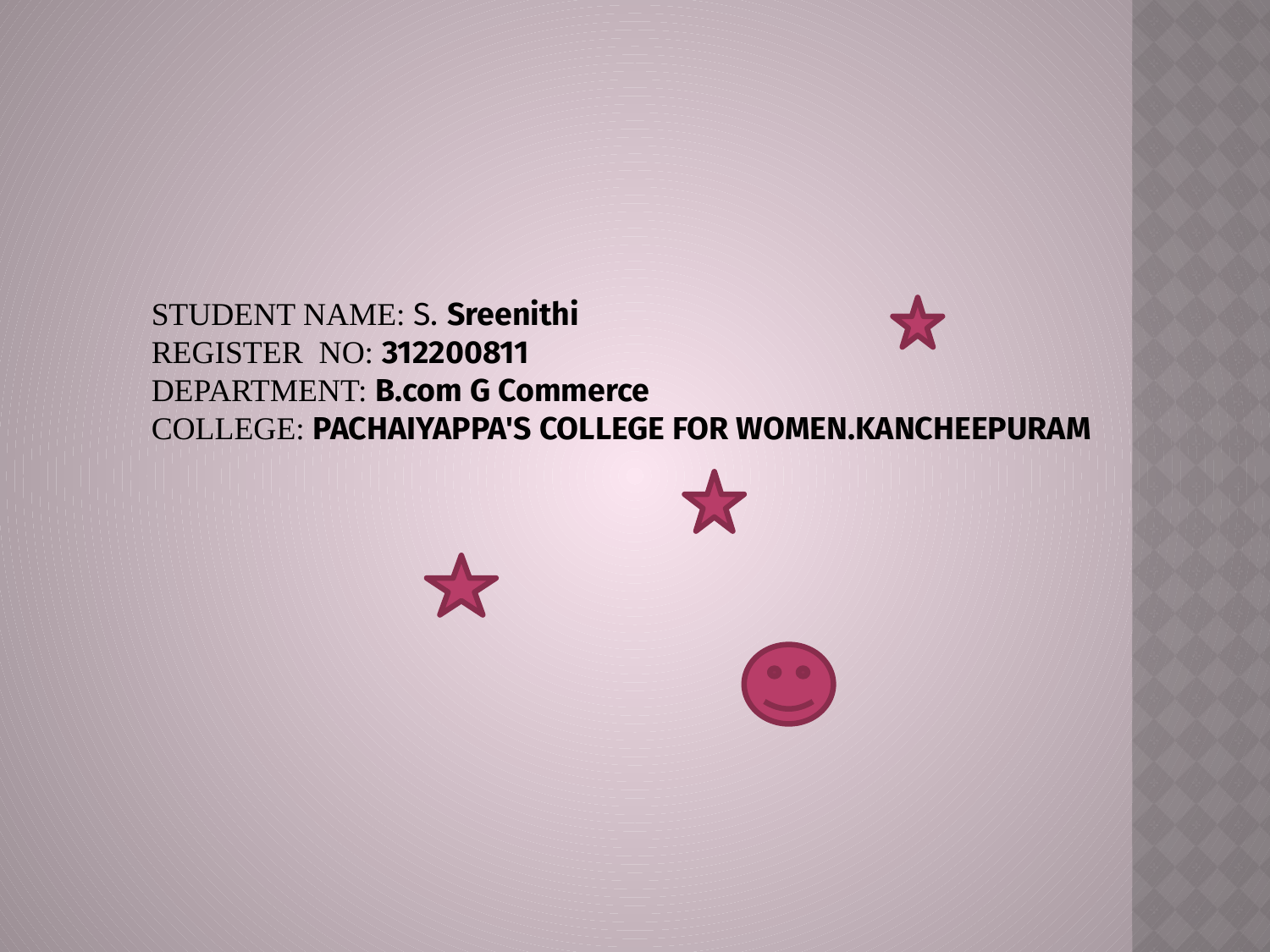

STUDENT NAME: S. Sreenithi
REGISTER  NO: 312200811
DEPARTMENT: B.com G Commerce
COLLEGE: PACHAIYAPPA'S COLLEGE FOR WOMEN.KANCHEEPURAM